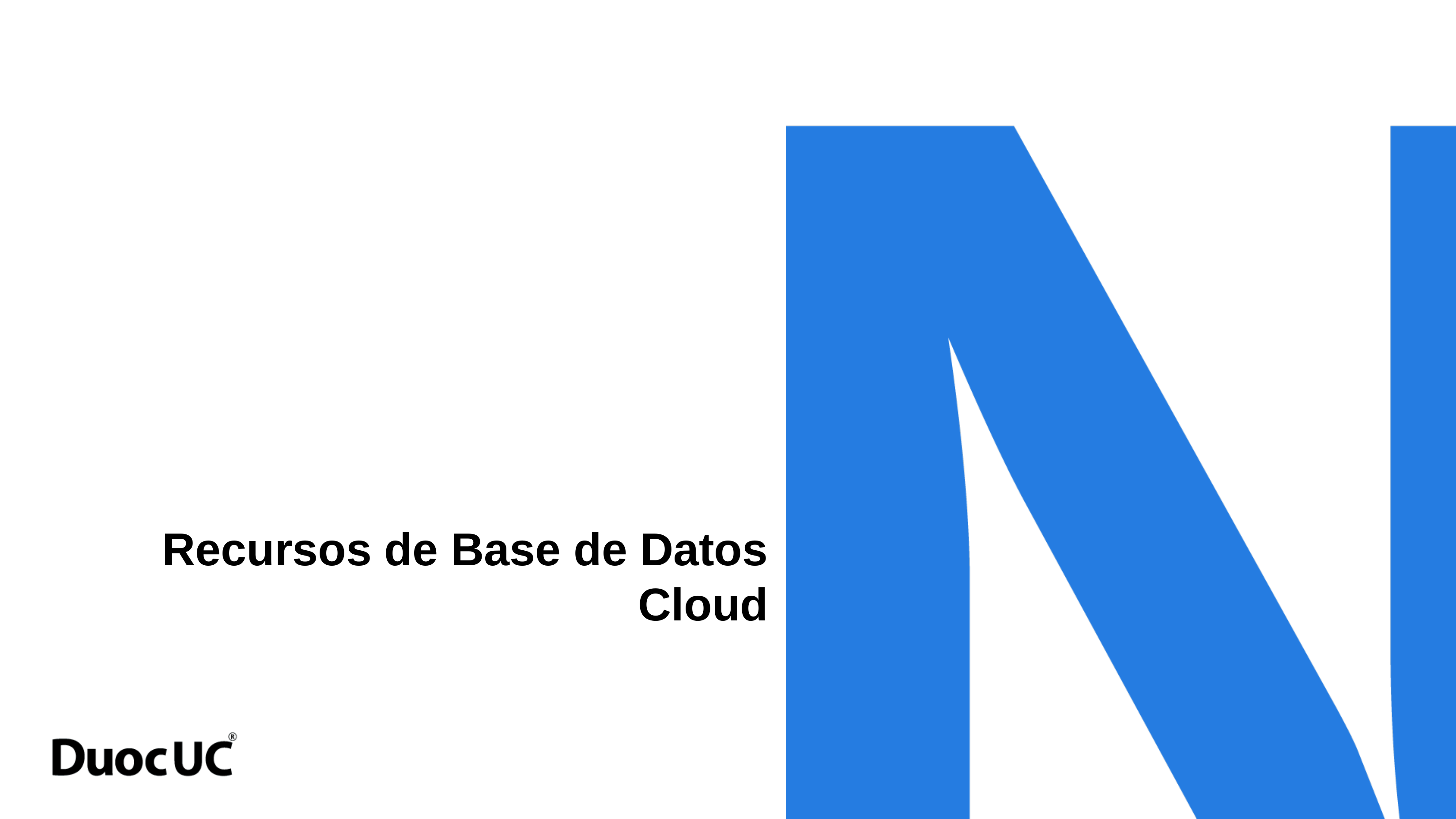

# Recursos de Base de Datos Cloud